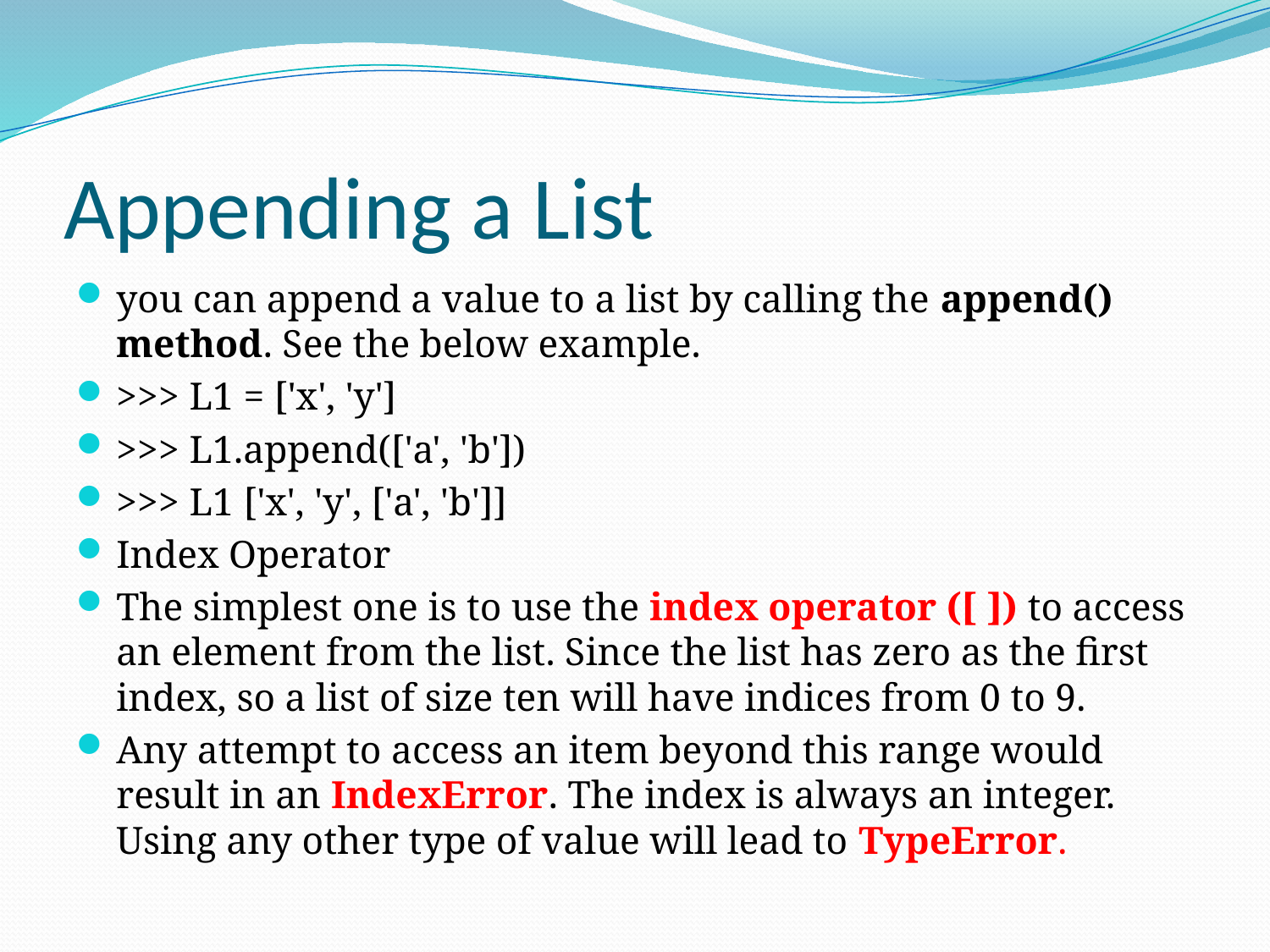

# Appending a List
you can append a value to a list by calling the append() method. See the below example.
>>> L1 = ['x', 'y']
>>> L1.append(['a', 'b'])
>>> L1 ['x', 'y', ['a', 'b']]
Index Operator
The simplest one is to use the index operator ([ ]) to access an element from the list. Since the list has zero as the first index, so a list of size ten will have indices from 0 to 9.
Any attempt to access an item beyond this range would result in an IndexError. The index is always an integer. Using any other type of value will lead to TypeError.